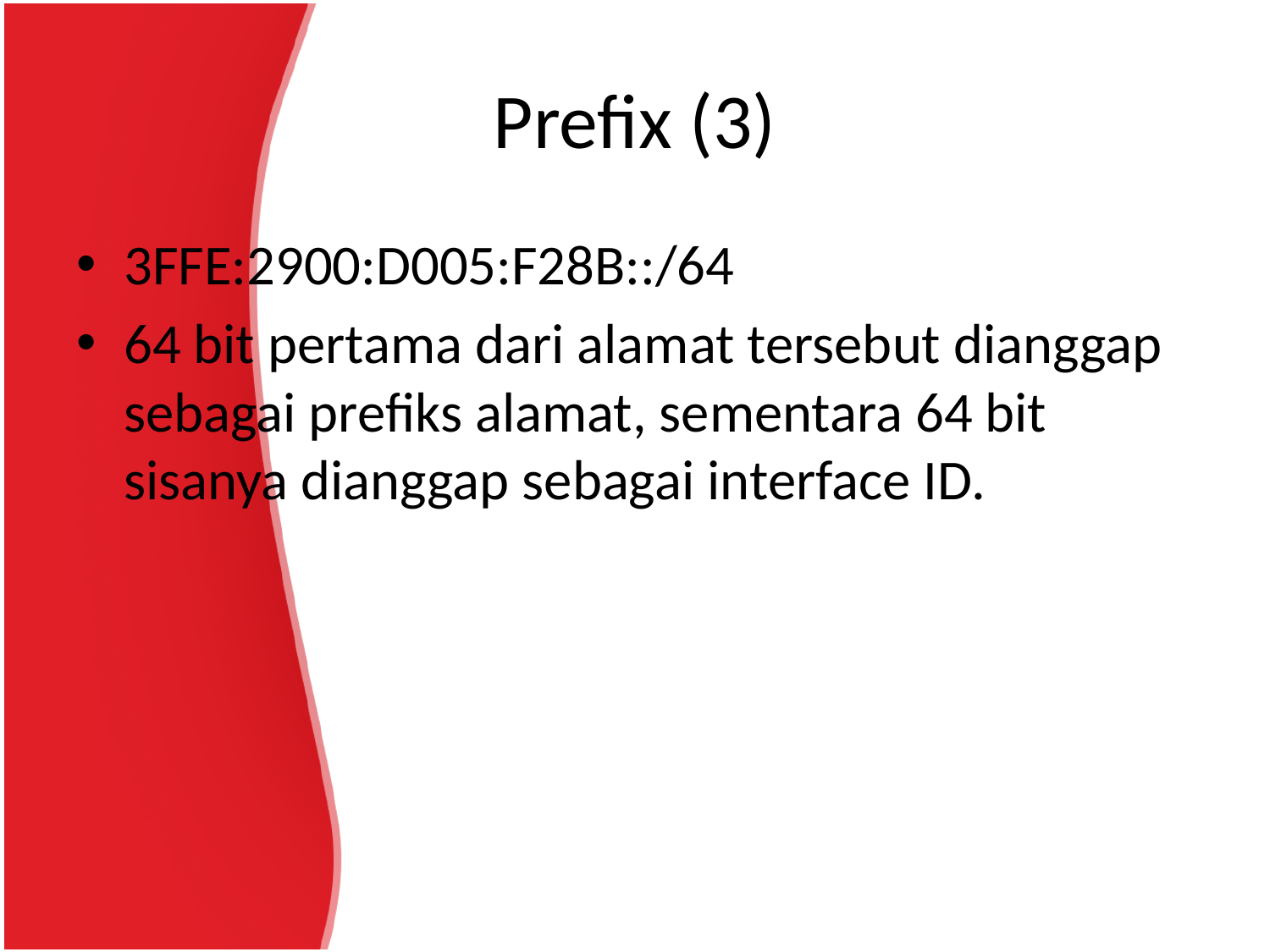

# Prefix (3)
3FFE:2900:D005:F28B::/64
64 bit pertama dari alamat tersebut dianggap sebagai prefiks alamat, sementara 64 bit sisanya dianggap sebagai interface ID.